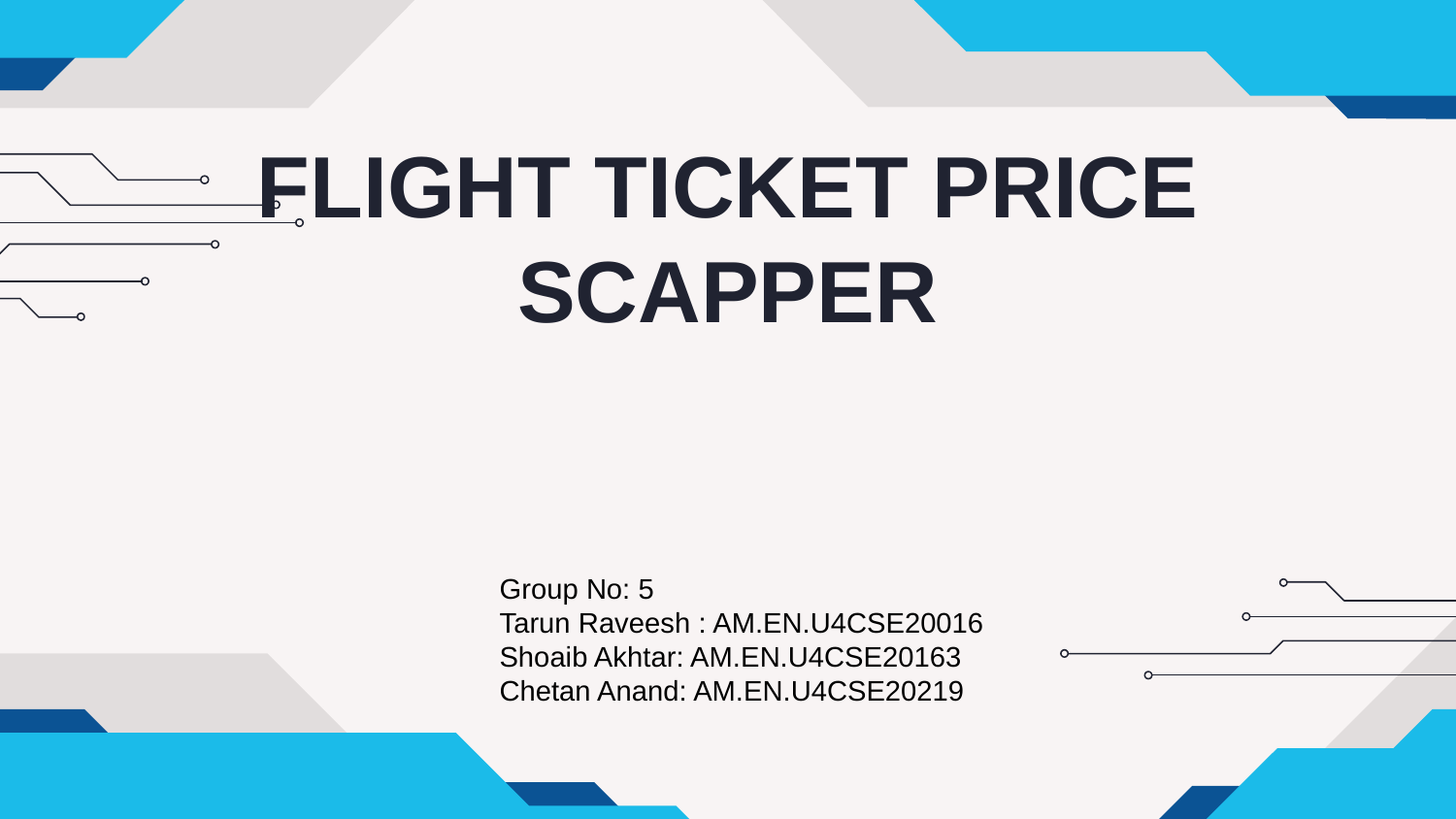

# FLIGHT TICKET PRICE SCAPPER

Group No: 5
Tarun Raveesh : AM.EN.U4CSE20016
Shoaib Akhtar: AM.EN.U4CSE20163
Chetan Anand: AM.EN.U4CSE20219